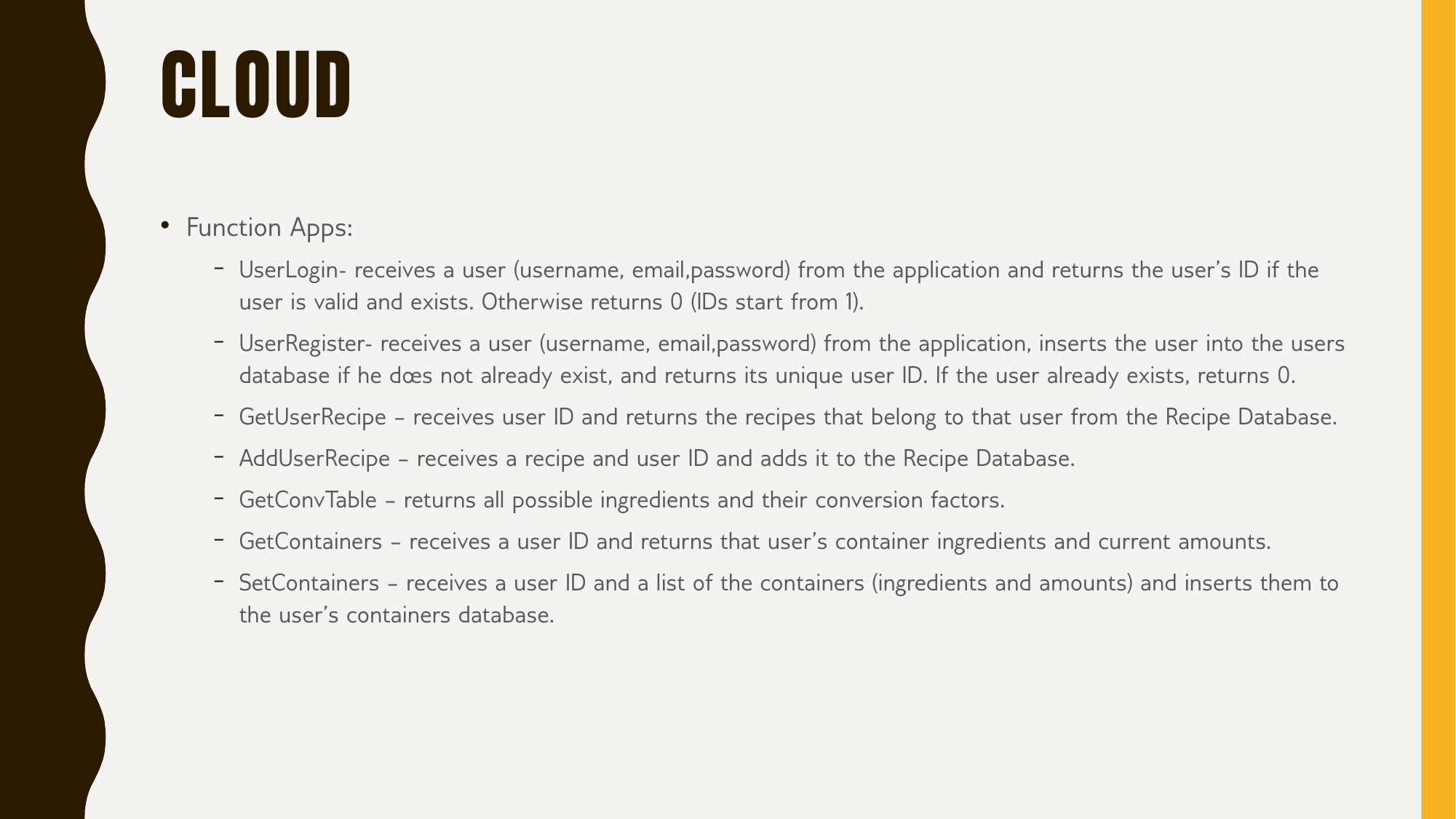

# CLOUD
Function Apps:
UserLogin- receives a user (username, email,password) from the application and returns the user’s ID if the user is valid and exists. Otherwise returns 0 (IDs start from 1).
UserRegister- receives a user (username, email,password) from the application, inserts the user into the users database if he does not already exist, and returns its unique user ID. If the user already exists, returns 0.
GetUserRecipe – receives user ID and returns the recipes that belong to that user from the Recipe Database.
AddUserRecipe – receives a recipe and user ID and adds it to the Recipe Database.
GetConvTable – returns all possible ingredients and their conversion factors.
GetContainers – receives a user ID and returns that user’s container ingredients and current amounts.
SetContainers – receives a user ID and a list of the containers (ingredients and amounts) and inserts them to the user’s containers database.